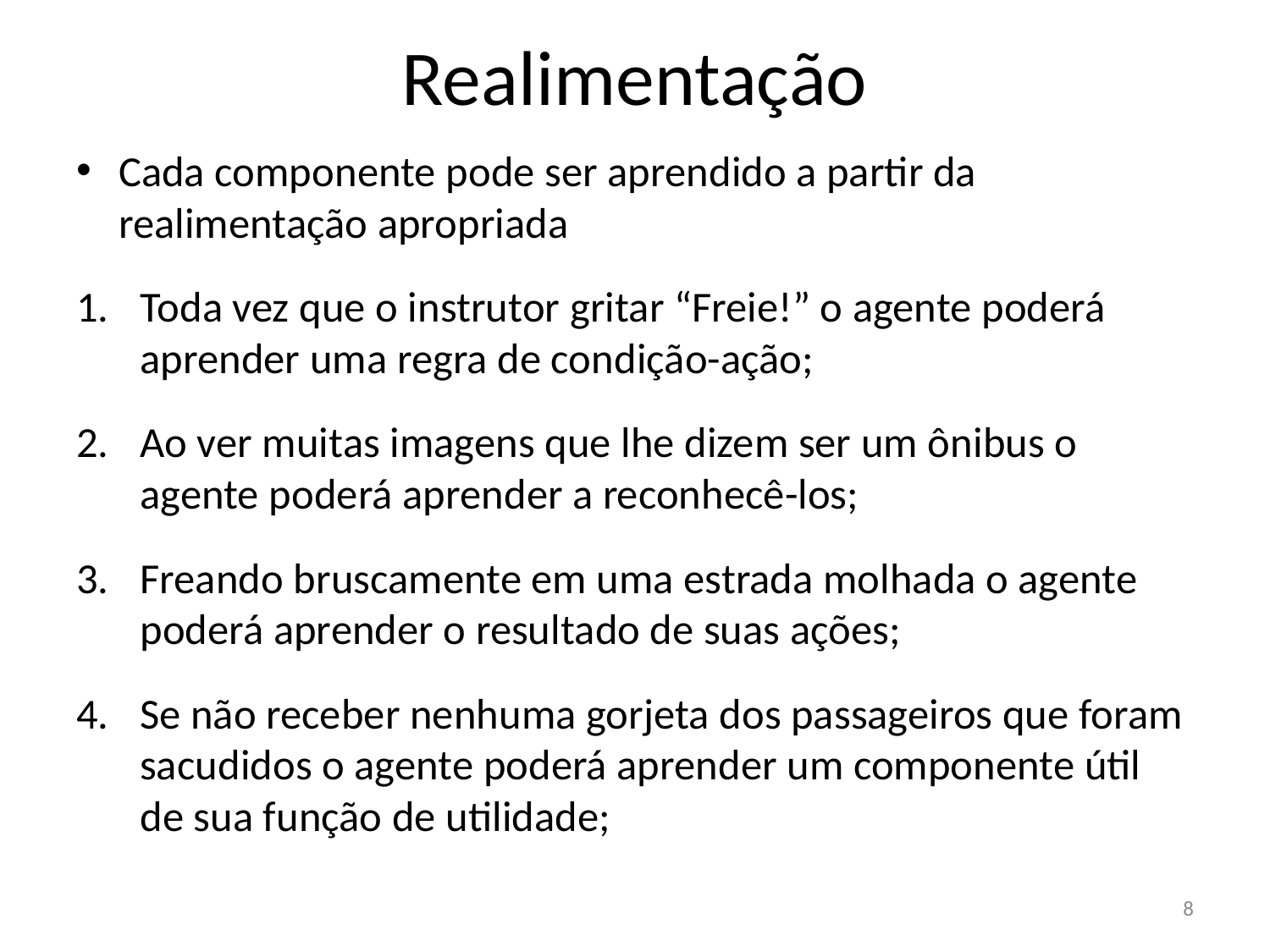

# Realimentação
Cada componente pode ser aprendido a partir da realimentação apropriada
Toda vez que o instrutor gritar “Freie!” o agente poderá aprender uma regra de condição-ação;
Ao ver muitas imagens que lhe dizem ser um ônibus o agente poderá aprender a reconhecê-los;
Freando bruscamente em uma estrada molhada o agente poderá aprender o resultado de suas ações;
Se não receber nenhuma gorjeta dos passageiros que foram sacudidos o agente poderá aprender um componente útil de sua função de utilidade;
8